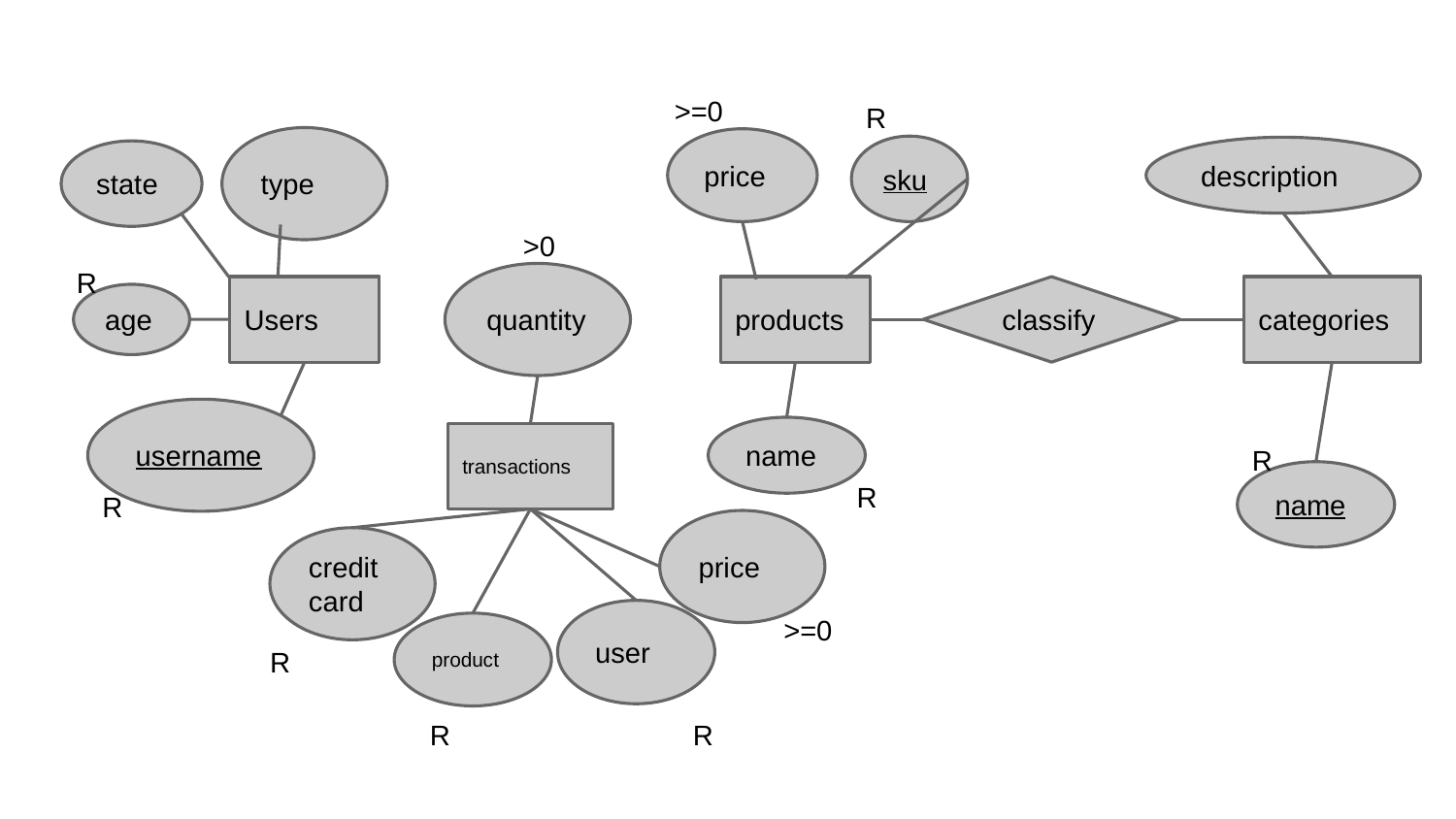

>=0
R
type
price
sku
description
state
>0
R
quantity
Users
products
classify
categories
age
username
name
transactions
R
name
R
R
price
credit card
>=0
user
product
R
R
R